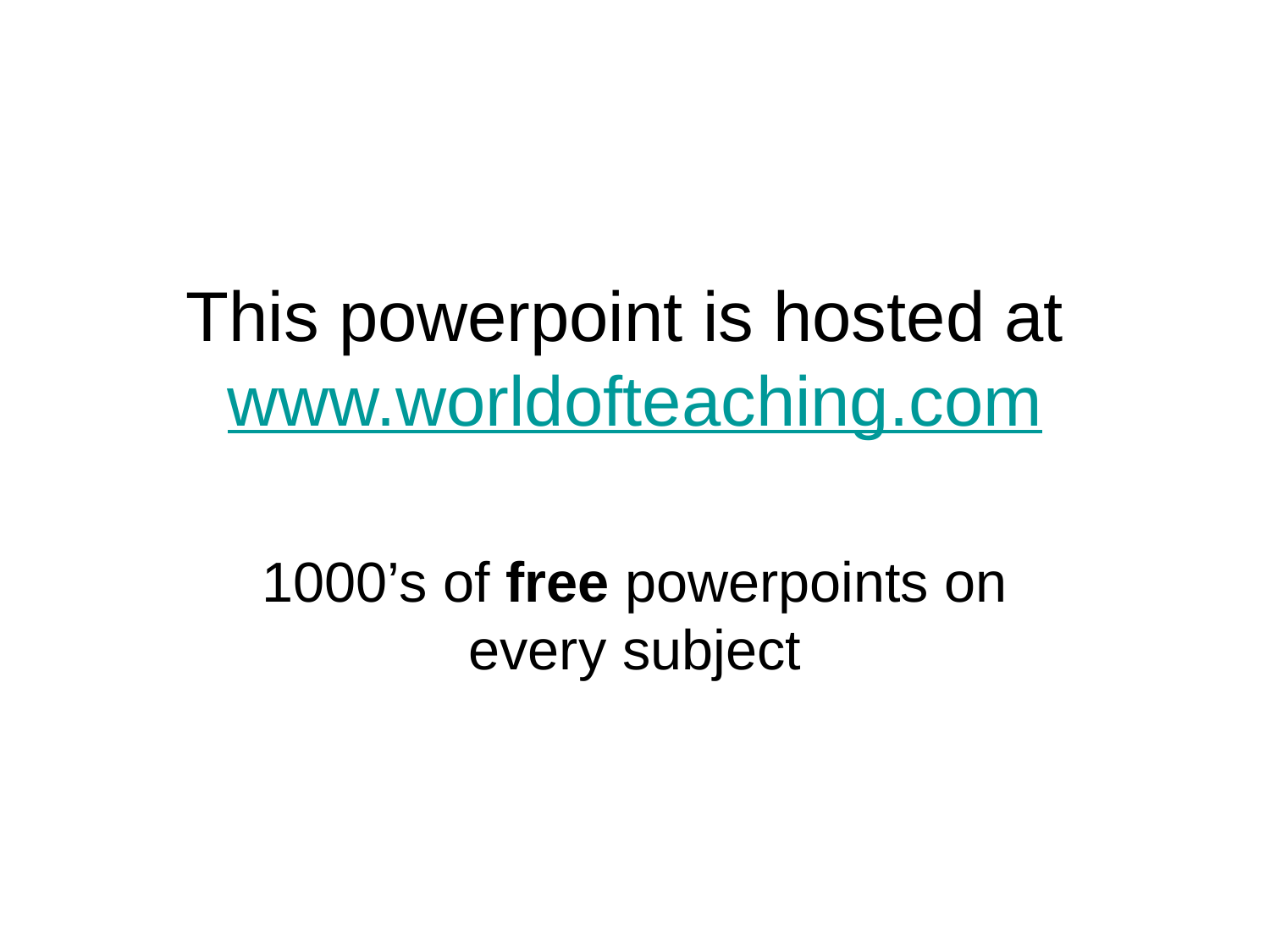

# This powerpoint is hosted at www.worldofteaching.com
1000’s of free powerpoints on every subject